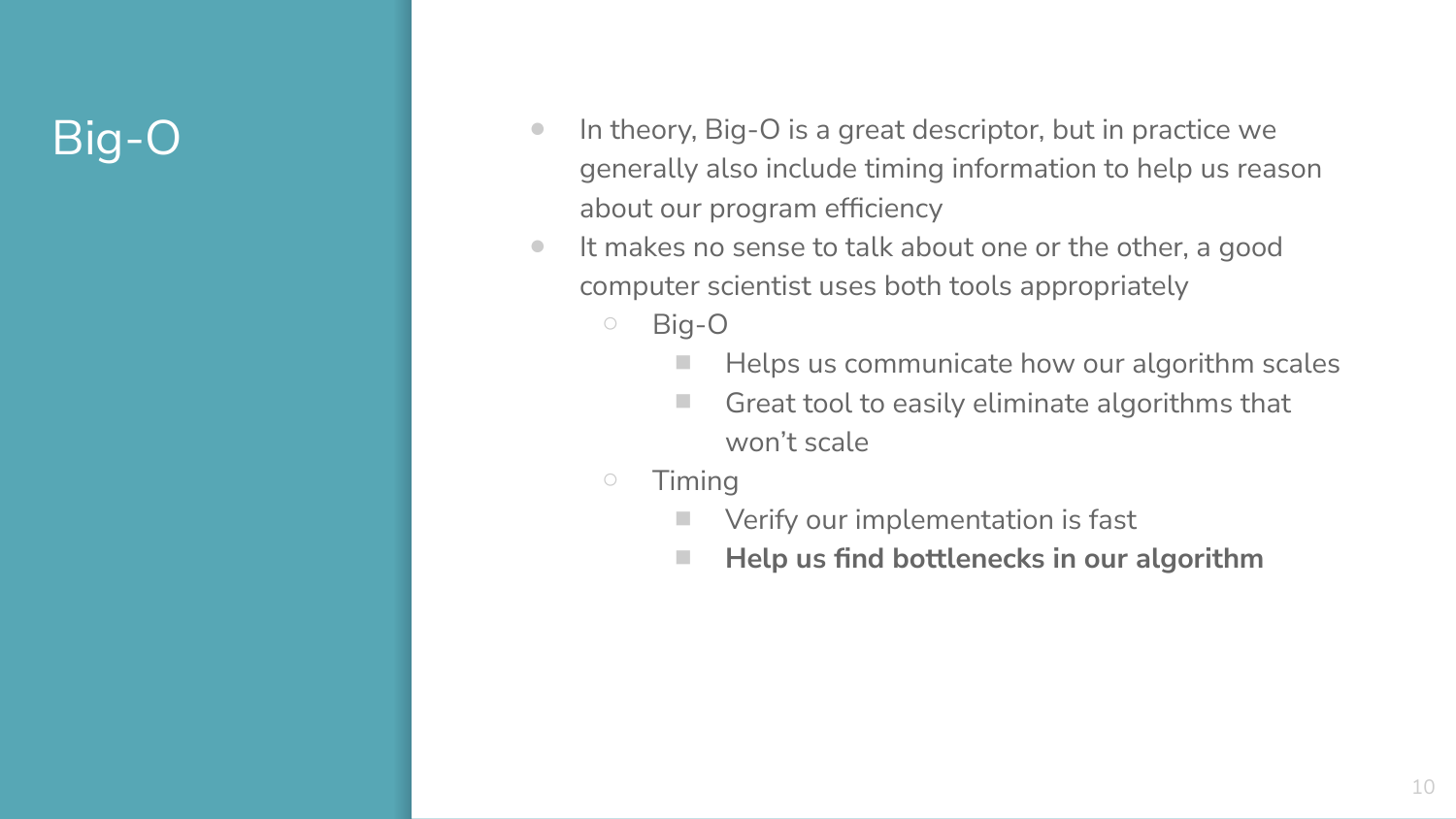

# Big-O
In theory, Big-O is a great descriptor, but in practice we generally also include timing information to help us reason about our program efficiency
It makes no sense to talk about one or the other, a good computer scientist uses both tools appropriately
Big-O
Helps us communicate how our algorithm scales
Great tool to easily eliminate algorithms that won’t scale
Timing
Verify our implementation is fast
Help us find bottlenecks in our algorithm
10